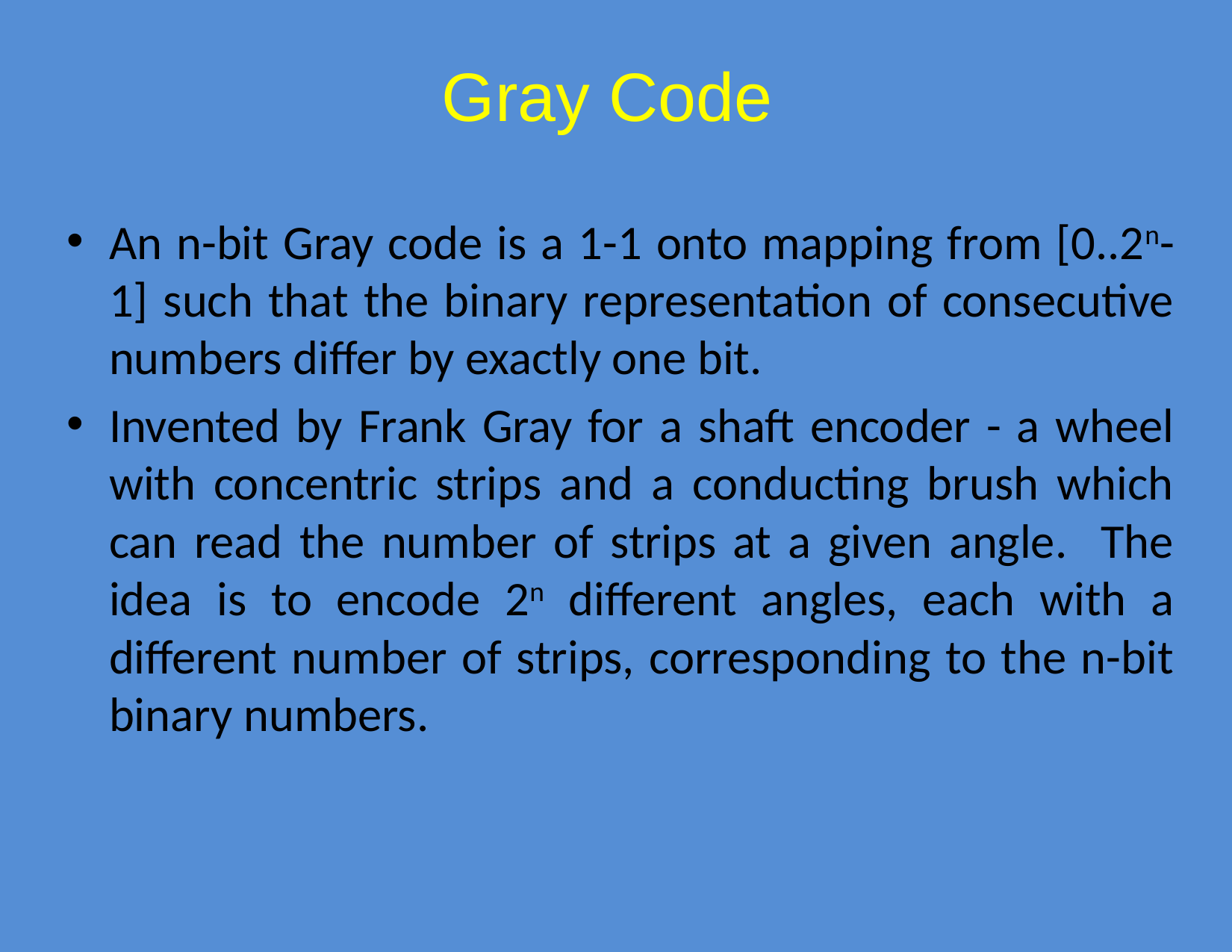

# Gray Code
An n-bit Gray code is a 1-1 onto mapping from [0..2n-1] such that the binary representation of consecutive numbers differ by exactly one bit.
Invented by Frank Gray for a shaft encoder - a wheel with concentric strips and a conducting brush which can read the number of strips at a given angle.  The idea is to encode 2n different angles, each with a different number of strips, corresponding to the n-bit binary numbers.